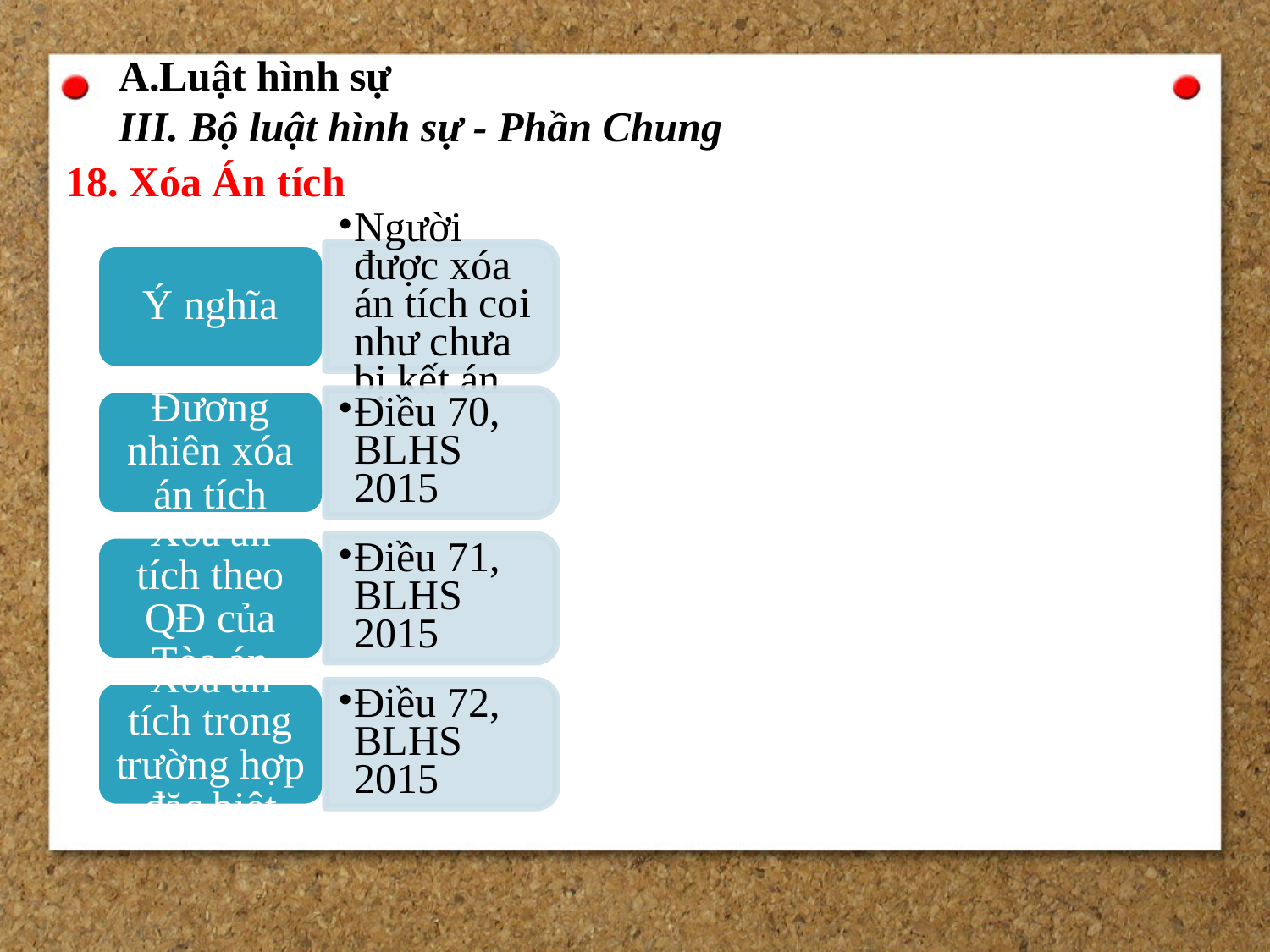

A.Luật hình sự
III. Bộ luật hình sự - Phần Chung

18. Xóa Án tích

Ý nghĩa
Người được xóa án tích coi như chưa bị kết án

Đương nhiên xóa án tích
Điều 70, BLHS 2015

Xóa án tích theo QĐ của Tòa án
Điều 71, BLHS 2015

Xóa án tích trong trường hợp đặc biệt
Điều 72, BLHS 2015